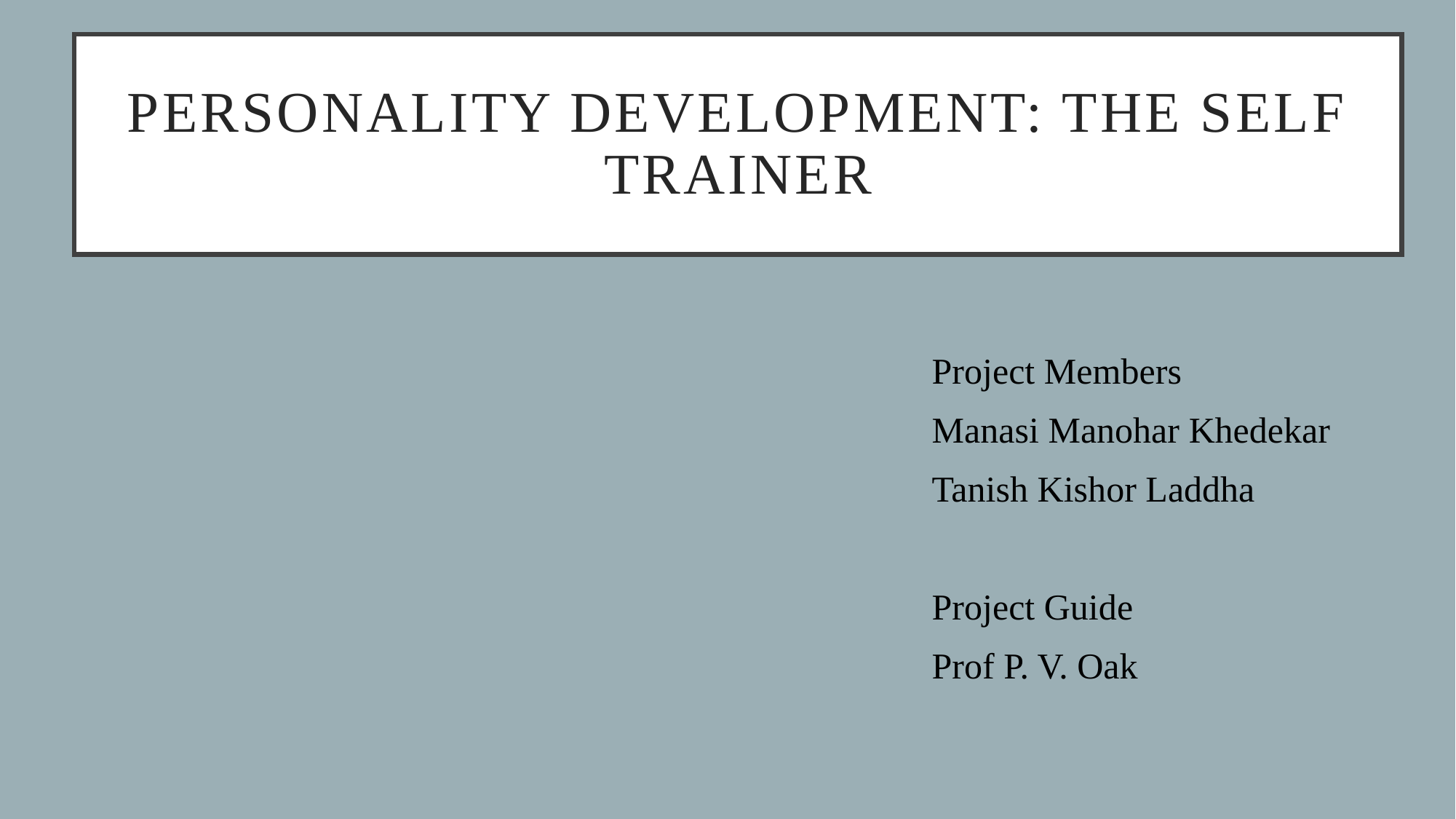

# Personality Development: The Self Trainer
				Project Members
				Manasi Manohar Khedekar
				Tanish Kishor Laddha

				Project Guide
				Prof P. V. Oak